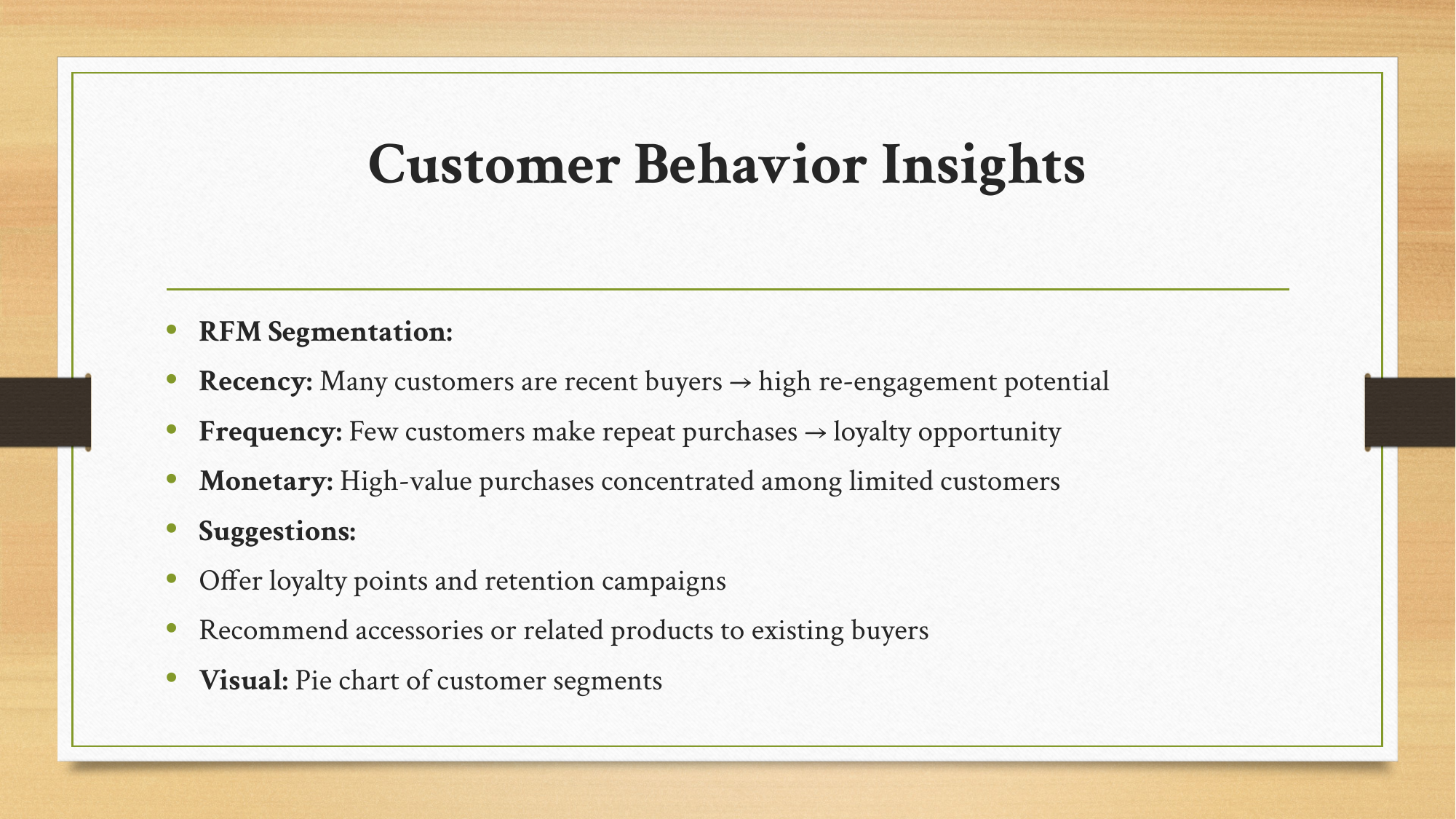

# Customer Behavior Insights
RFM Segmentation:
Recency: Many customers are recent buyers → high re-engagement potential
Frequency: Few customers make repeat purchases → loyalty opportunity
Monetary: High-value purchases concentrated among limited customers
Suggestions:
Offer loyalty points and retention campaigns
Recommend accessories or related products to existing buyers
Visual: Pie chart of customer segments